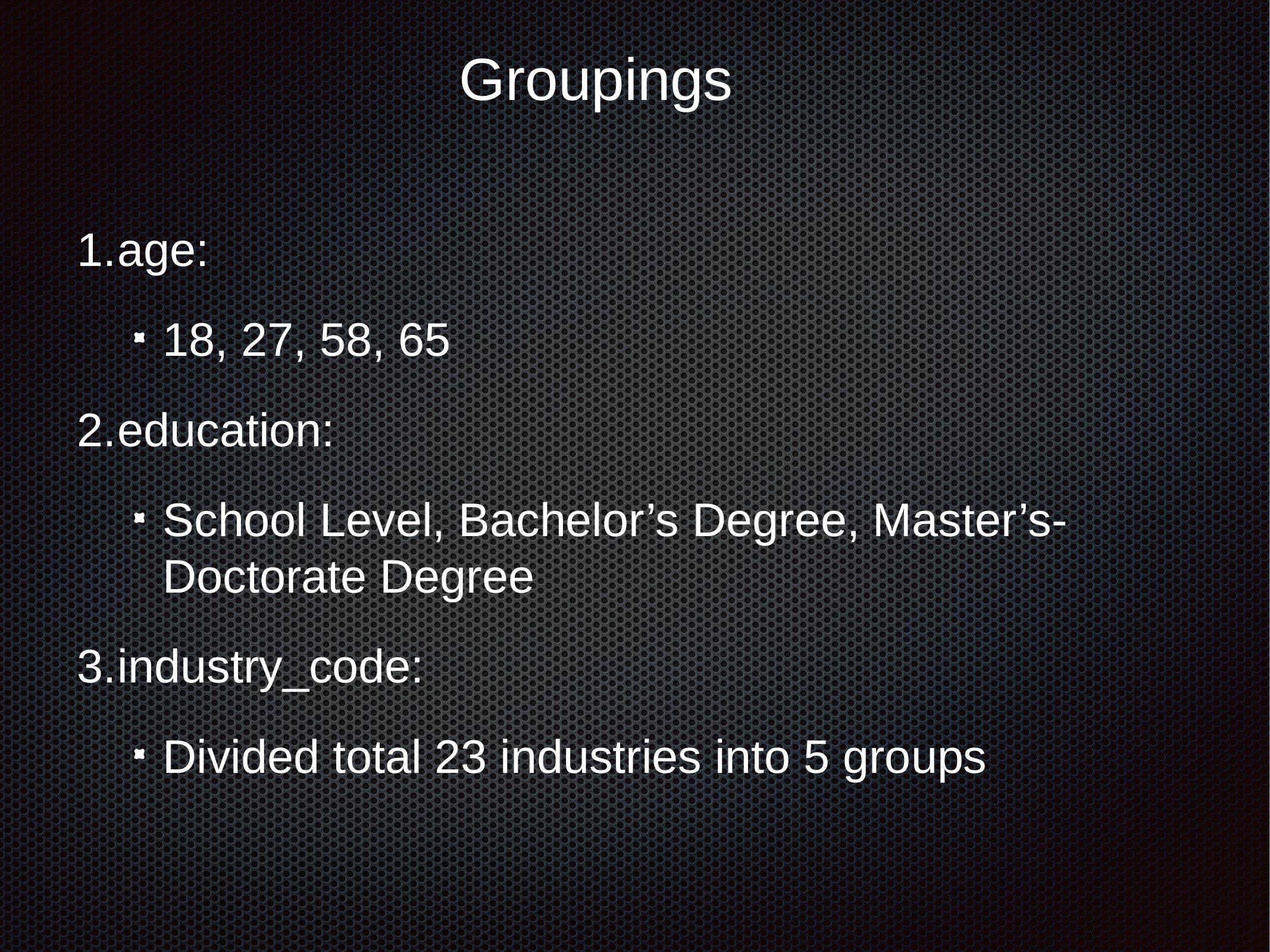

Groupings
age:
18, 27, 58, 65
education:
School Level, Bachelor’s Degree, Master’s-Doctorate Degree
industry_code:
Divided total 23 industries into 5 groups